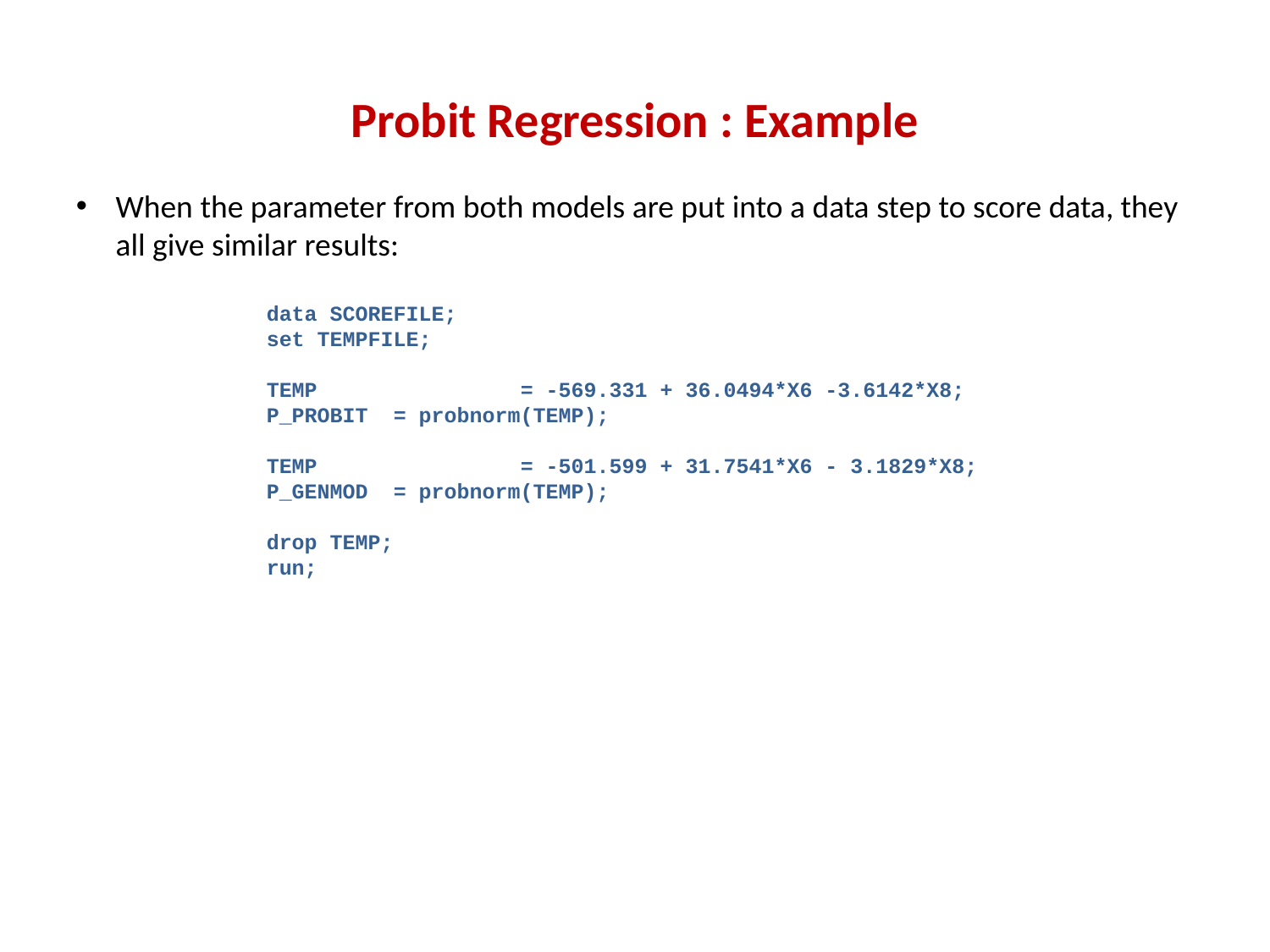

# Probit Regression : Example
When the parameter from both models are put into a data step to score data, they all give similar results:

data SCOREFILE;
set TEMPFILE;

TEMP		= -569.331 + 36.0494*X6 -3.6142*X8;
P_PROBIT	= probnorm(TEMP);

TEMP		= -501.599 + 31.7541*X6 - 3.1829*X8;
P_GENMOD	= probnorm(TEMP);

drop TEMP;
run;